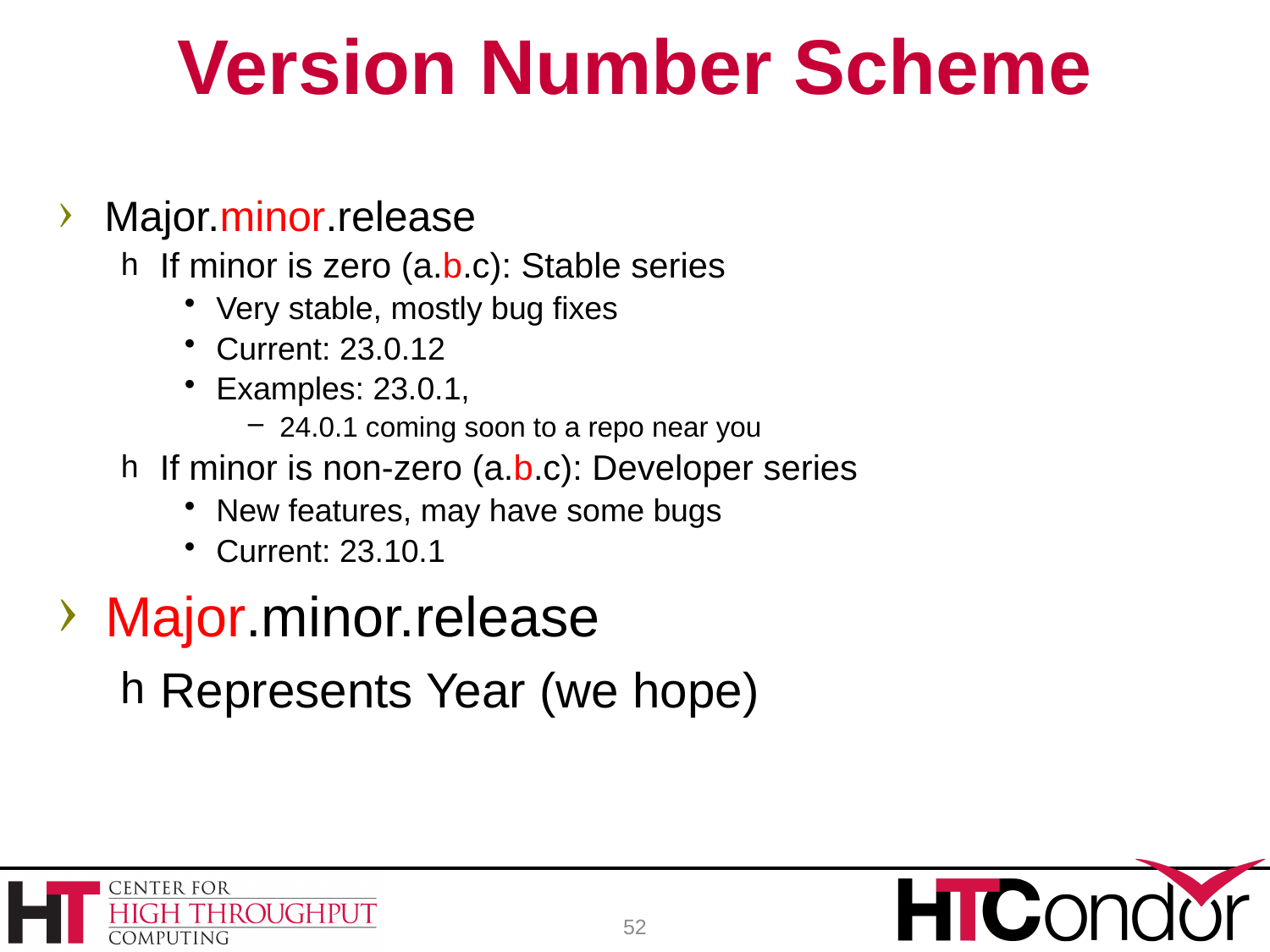

# Version Number Scheme
Major.minor.release
If minor is zero (a.b.c): Stable series
Very stable, mostly bug fixes
Current: 23.0.12
Examples: 23.0.1,
24.0.1 coming soon to a repo near you
If minor is non-zero (a.b.c): Developer series
New features, may have some bugs
Current: 23.10.1
Major.minor.release
Represents Year (we hope)
52